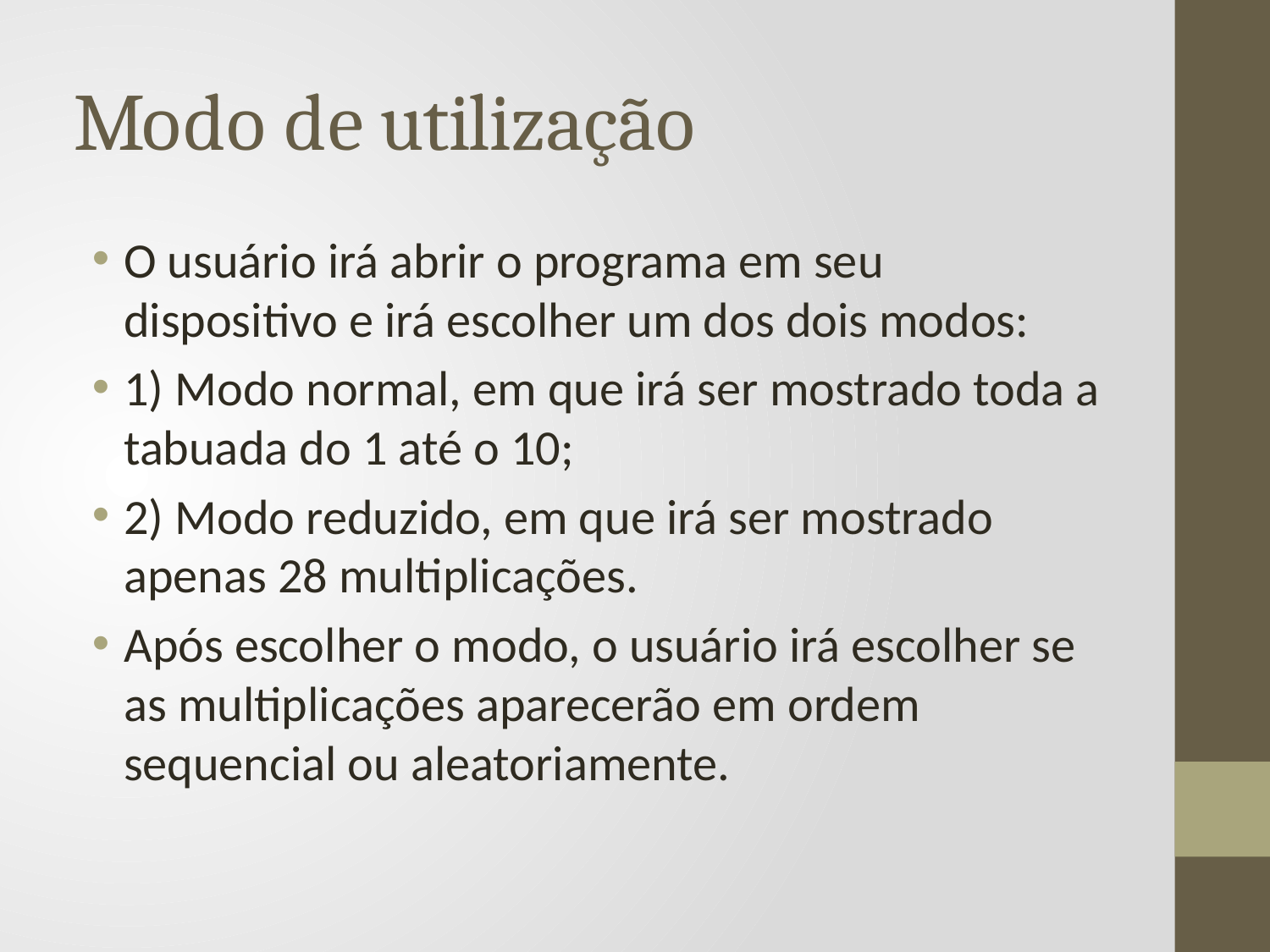

# Modo de utilização
O usuário irá abrir o programa em seu dispositivo e irá escolher um dos dois modos:
1) Modo normal, em que irá ser mostrado toda a tabuada do 1 até o 10;
2) Modo reduzido, em que irá ser mostrado apenas 28 multiplicações.
Após escolher o modo, o usuário irá escolher se as multiplicações aparecerão em ordem sequencial ou aleatoriamente.